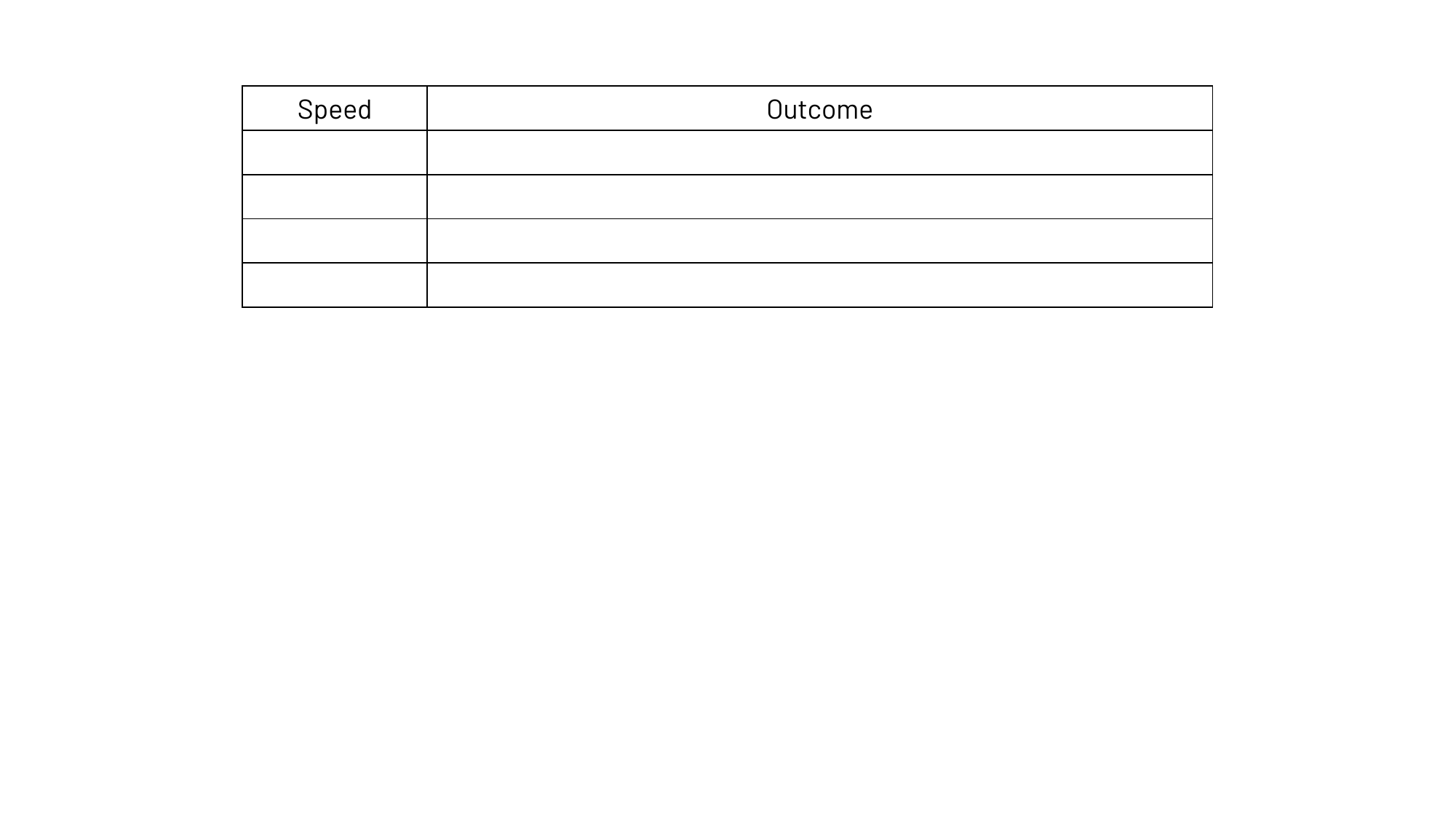

| Speed | Outcome |
| --- | --- |
|  |  |
|  |  |
|  |  |
|  |  |